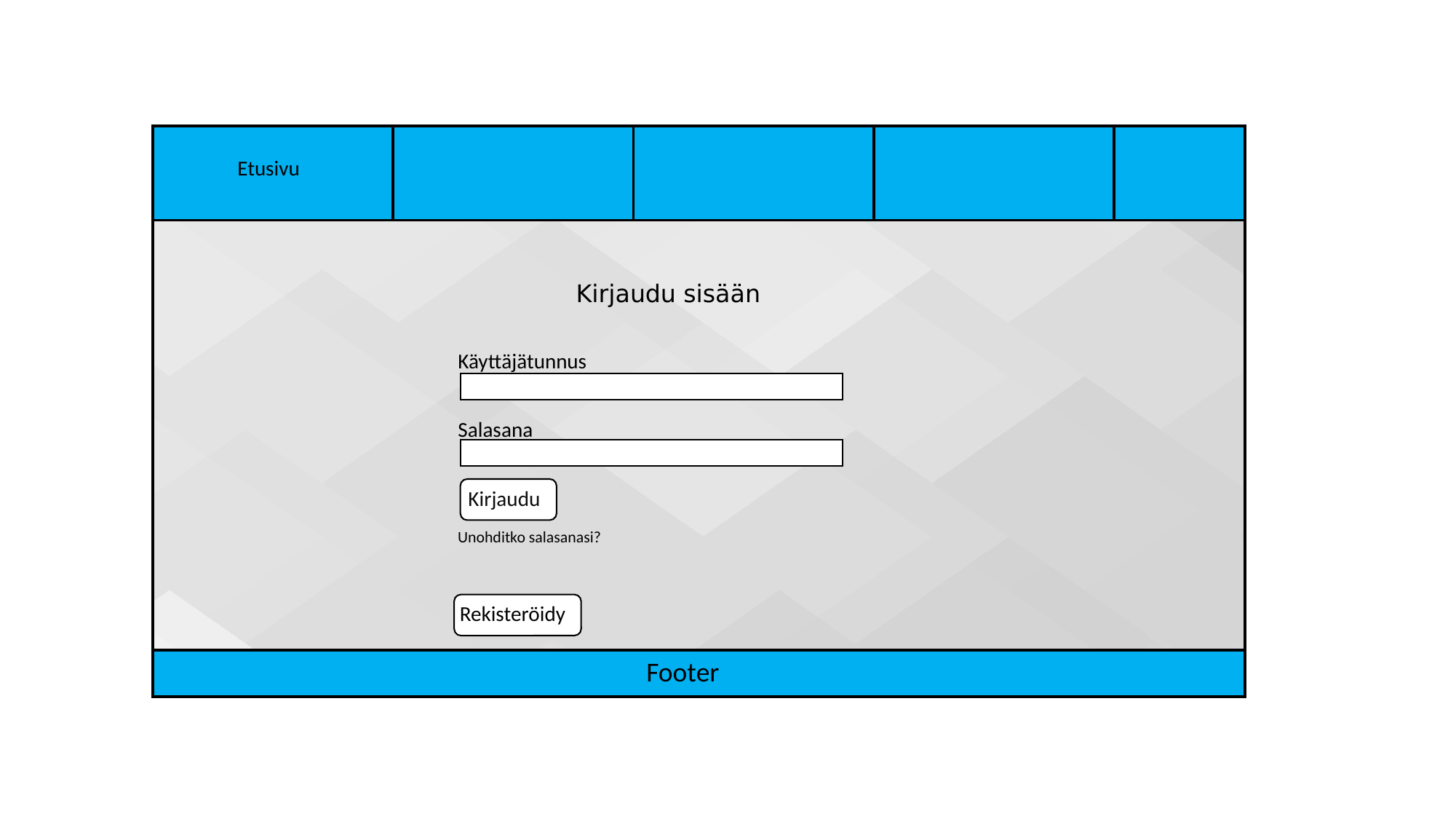

Etusivu
Kirjaudu sisään
Käyttäjätunnus

Salasana

Kirjaudu
Unohditko salasanasi?

Rekisteröidy